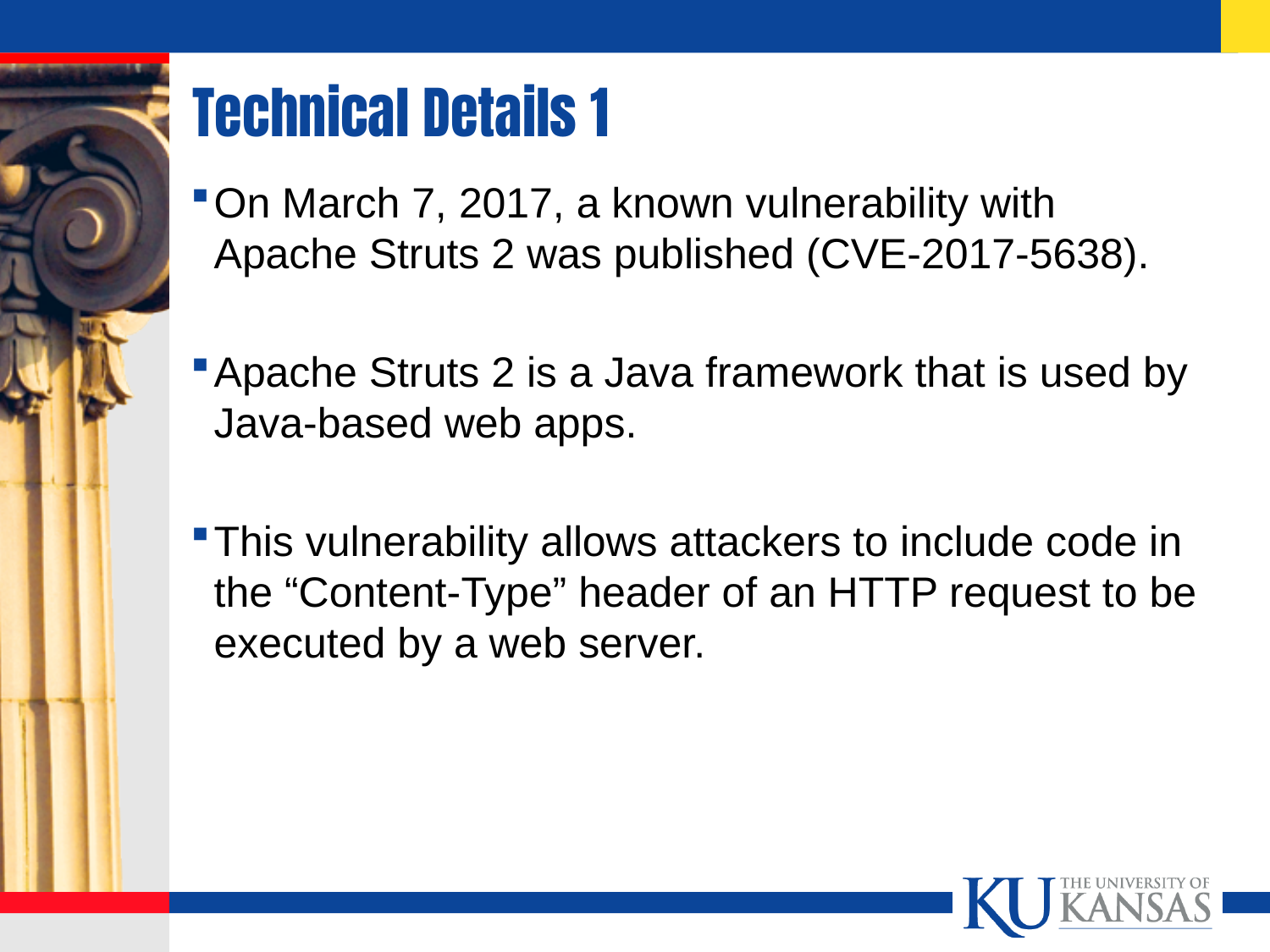

# Technical Details 1
On March 7, 2017, a known vulnerability with Apache Struts 2 was published (CVE-2017-5638).

Apache Struts 2 is a Java framework that is used by Java-based web apps.

This vulnerability allows attackers to include code in the “Content-Type” header of an HTTP request to be executed by a web server.